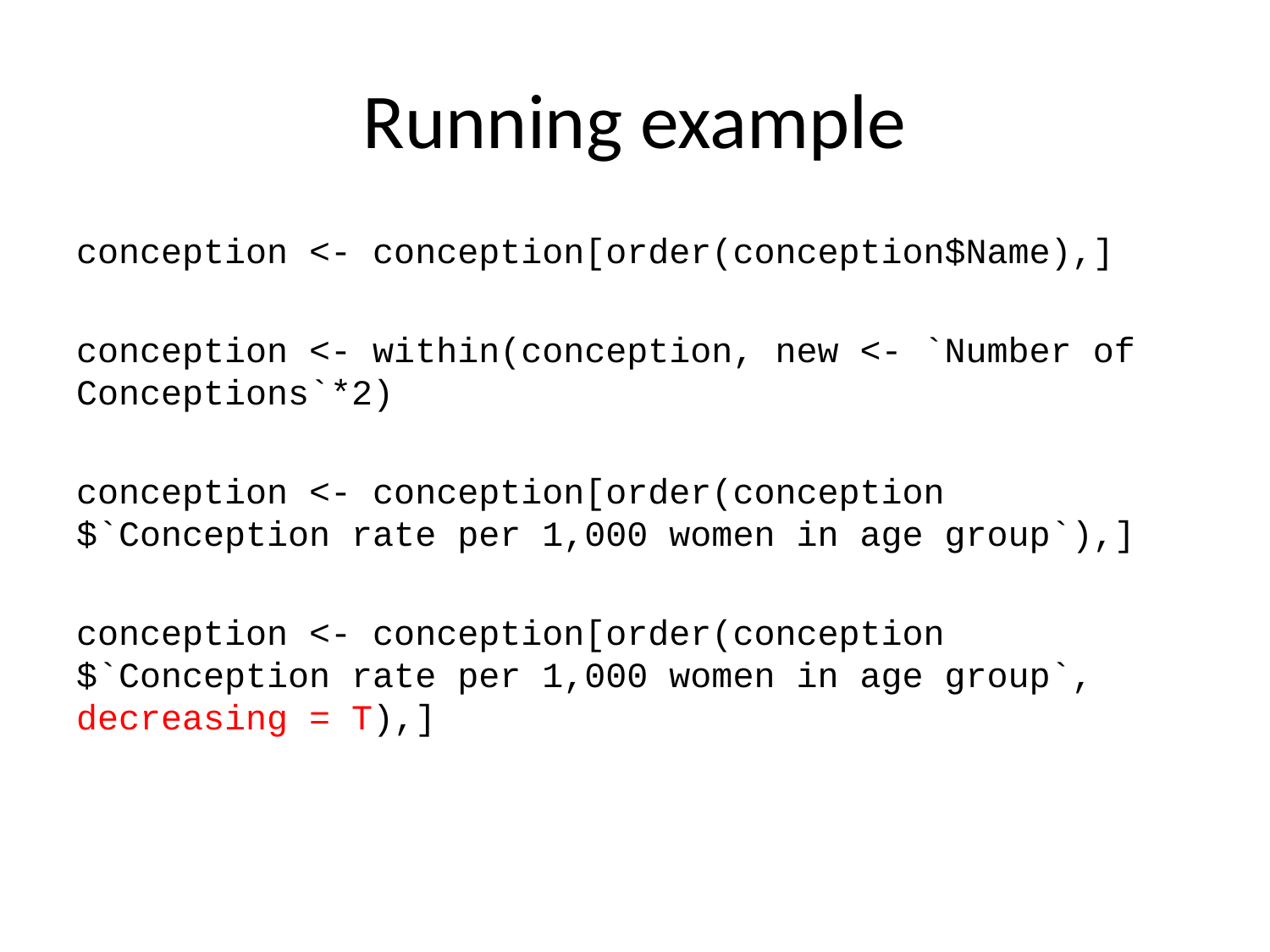

# Running example
conception <- conception[order(conception$Name),]

conception <- within(conception, new <- `Number of Conceptions`*2)

conception <- conception[order(conception $`Conception rate per 1,000 women in age group`),]

conception <- conception[order(conception $`Conception rate per 1,000 women in age group`, decreasing = T),]